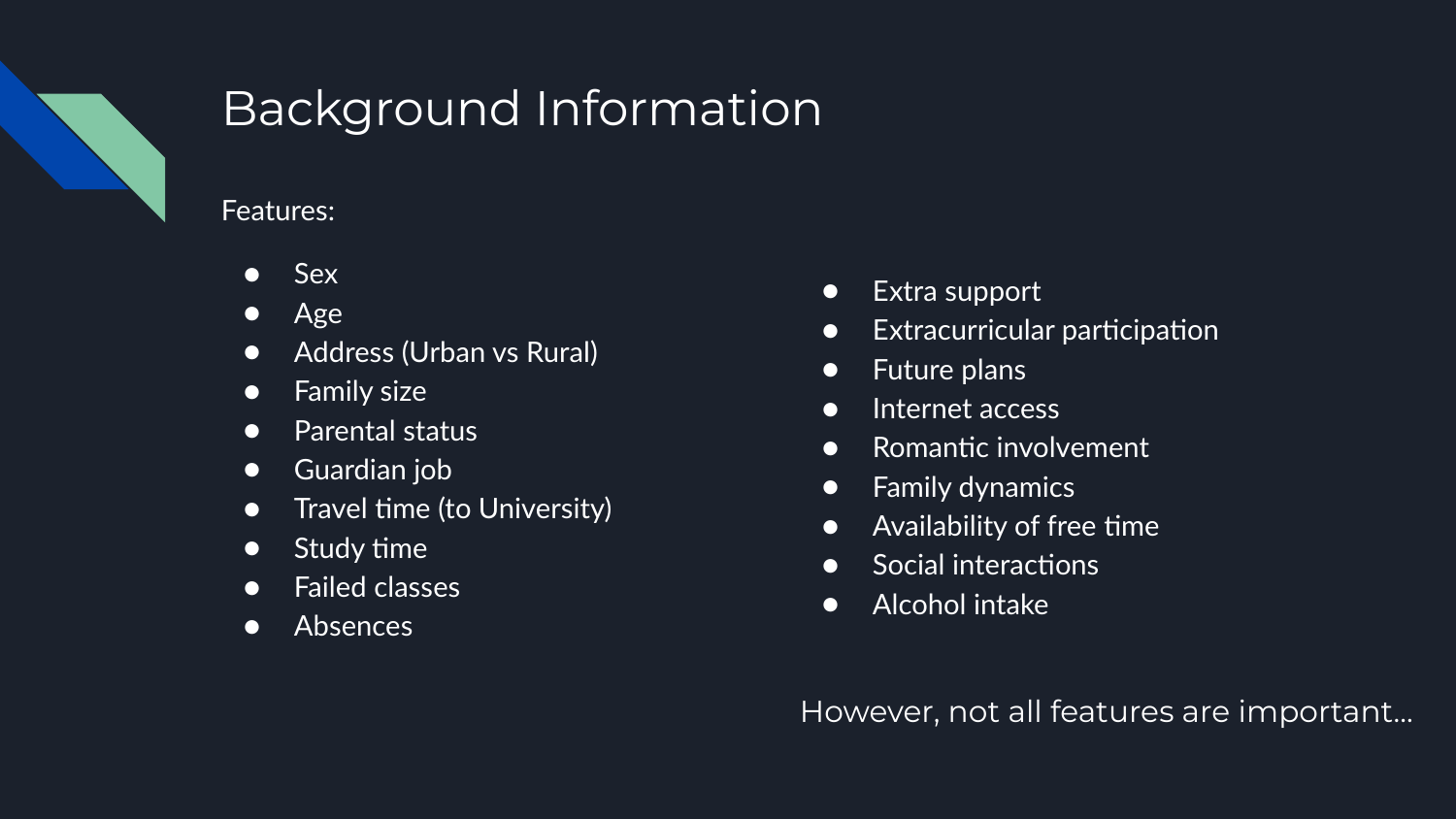

# Background Information
Features:
Sex
Age
Address (Urban vs Rural)
Family size
Parental status
Guardian job
Travel time (to University)
Study time
Failed classes
Absences

Extra support
Extracurricular participation
Future plans
Internet access
Romantic involvement
Family dynamics
Availability of free time
Social interactions
Alcohol intake
However, not all features are important…